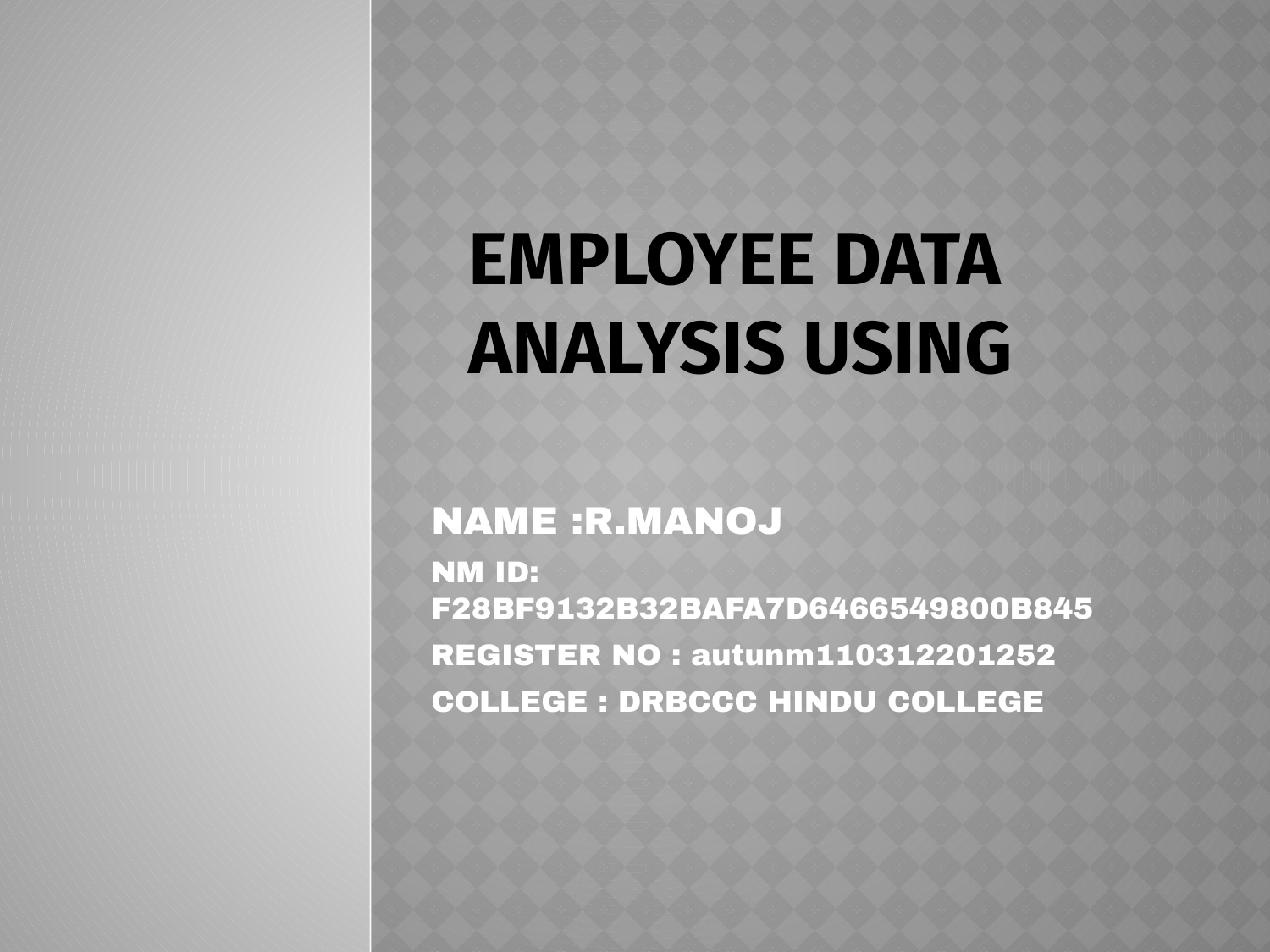

# EMPLOYEE DATA ANALYSIS USING
NAME :R.MANOJ
NM ID: F28BF9132B32BAFA7D6466549800B845
REGISTER NO : autunm110312201252
COLLEGE : DRBCCC HINDU COLLEGE